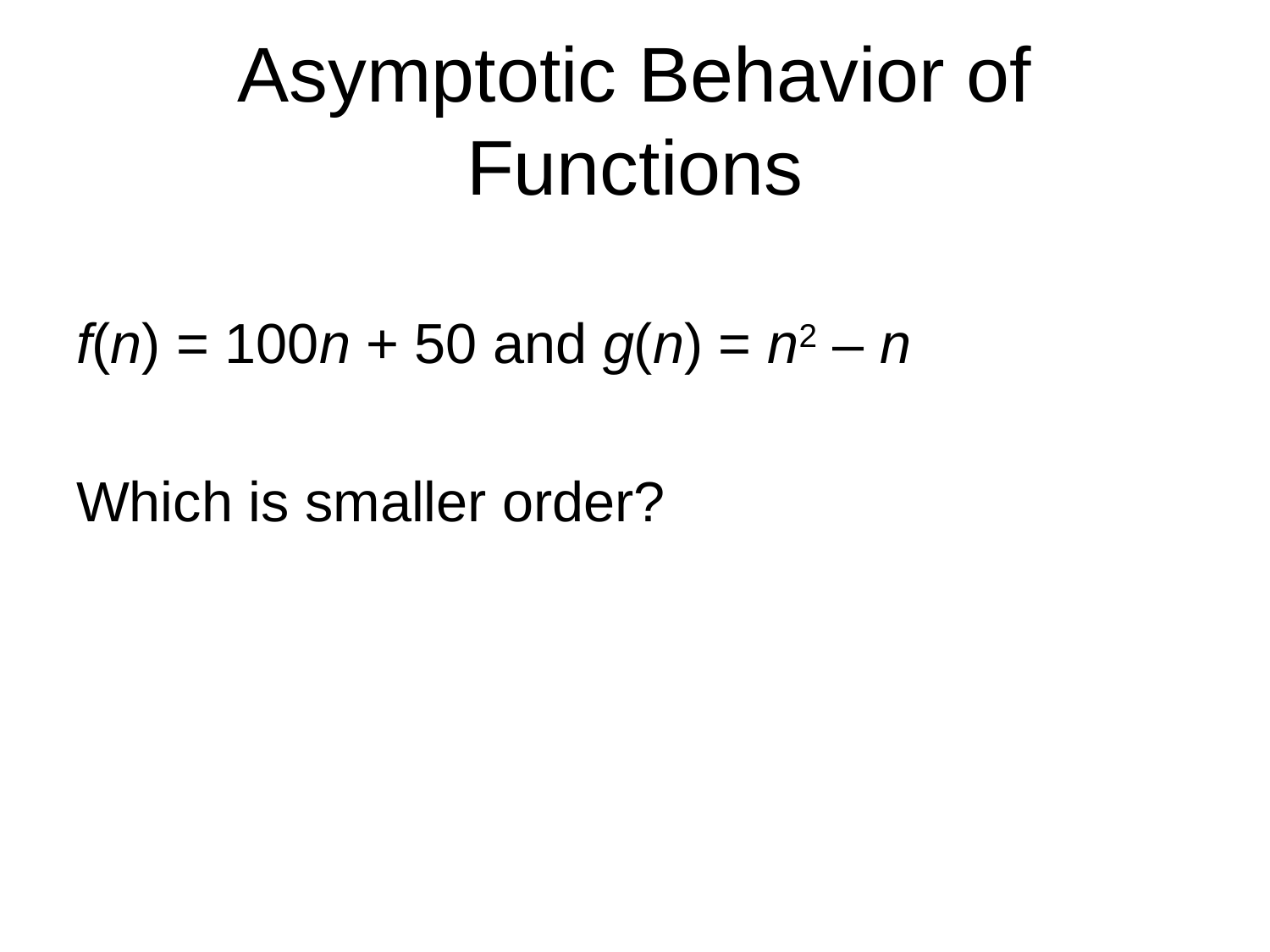

# Asymptotic Behavior of Functions

f(n) = 100n + 50 and g(n) = n2 – n

Which is smaller order?